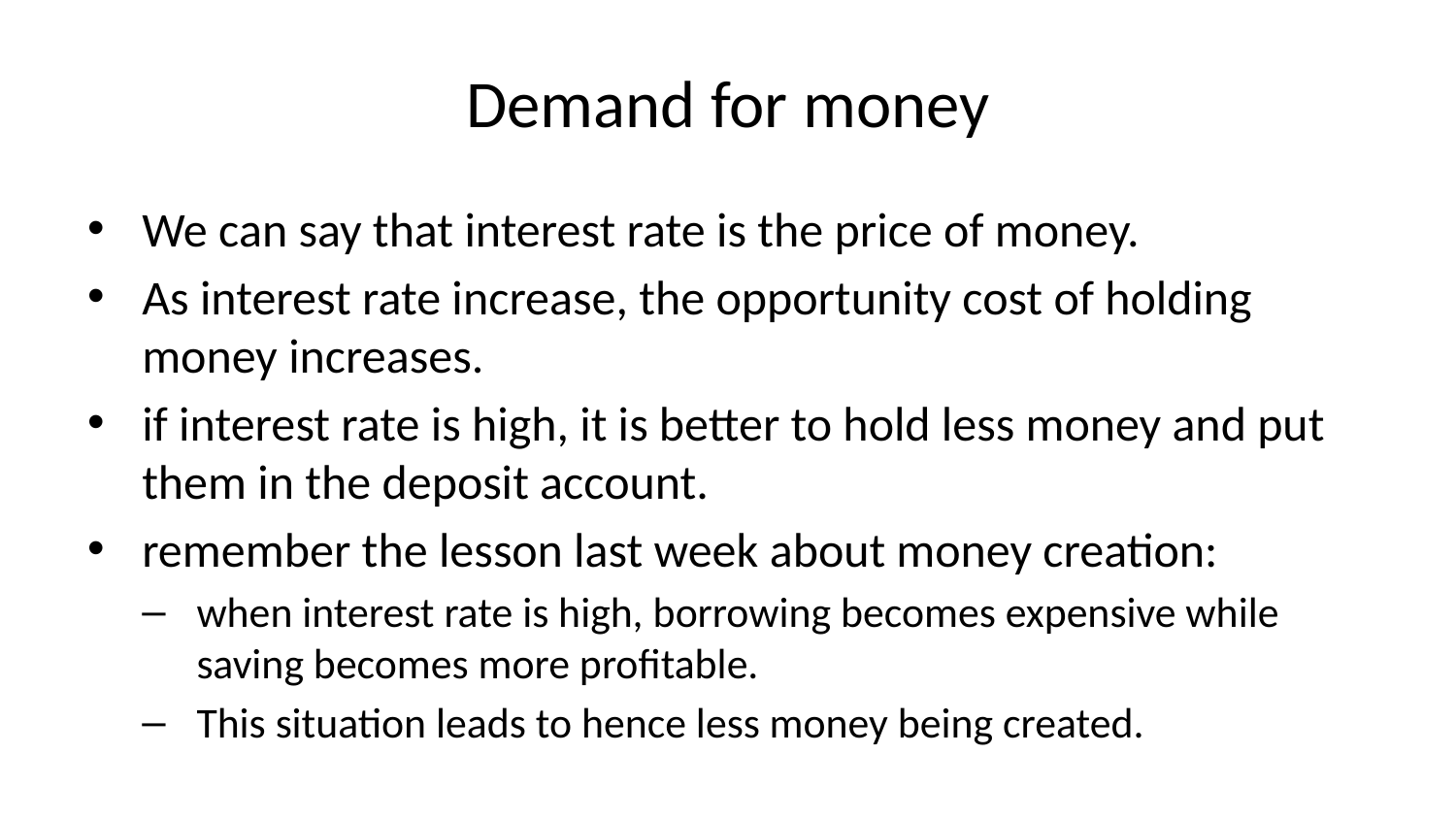

# Demand for money
We can say that interest rate is the price of money.
As interest rate increase, the opportunity cost of holding money increases.
if interest rate is high, it is better to hold less money and put them in the deposit account.
remember the lesson last week about money creation:
when interest rate is high, borrowing becomes expensive while saving becomes more profitable.
This situation leads to hence less money being created.